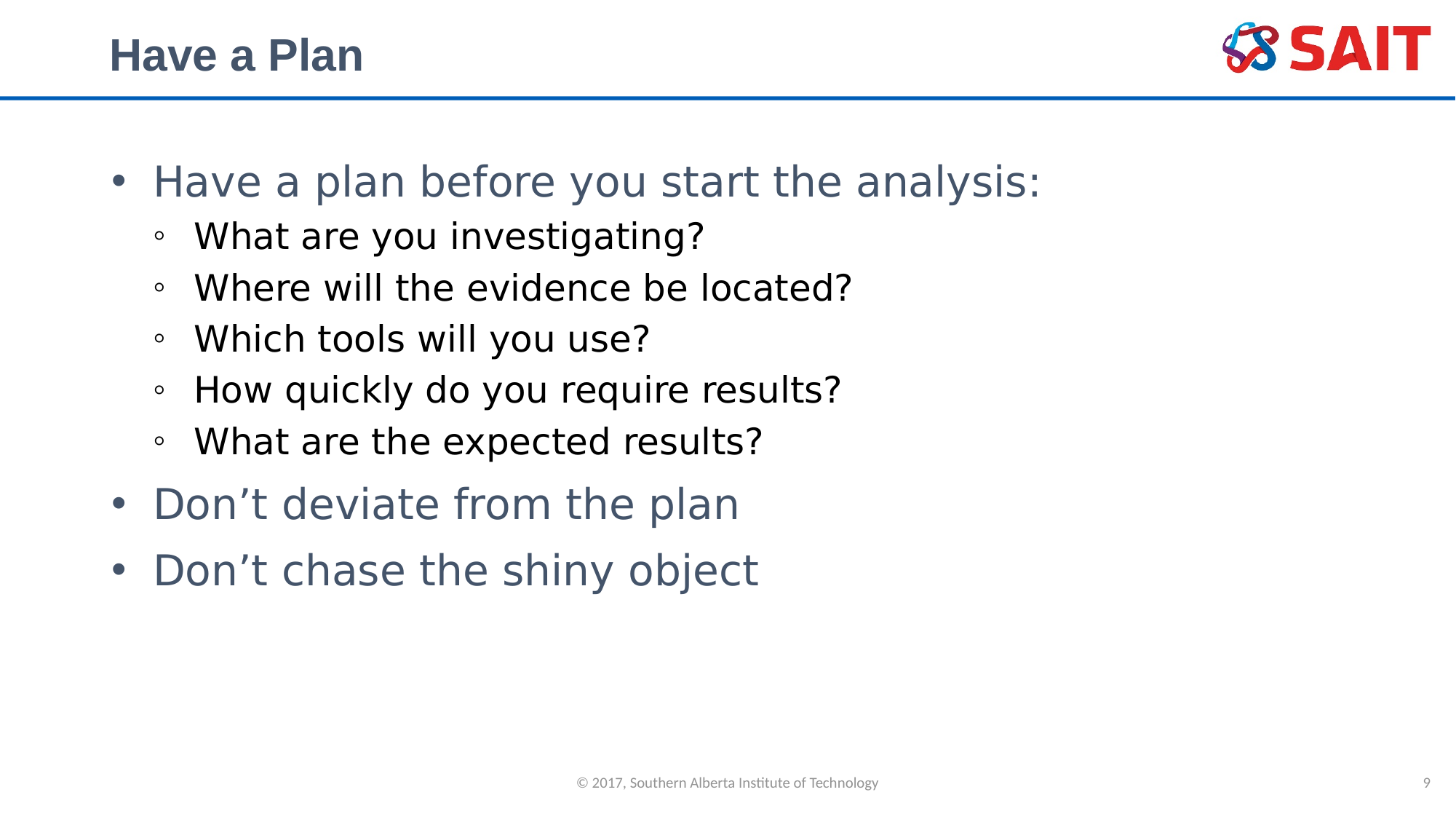

# Have a Plan
Have a plan before you start the analysis:
What are you investigating?
Where will the evidence be located?
Which tools will you use?
How quickly do you require results?
What are the expected results?
Don’t deviate from the plan
Don’t chase the shiny object